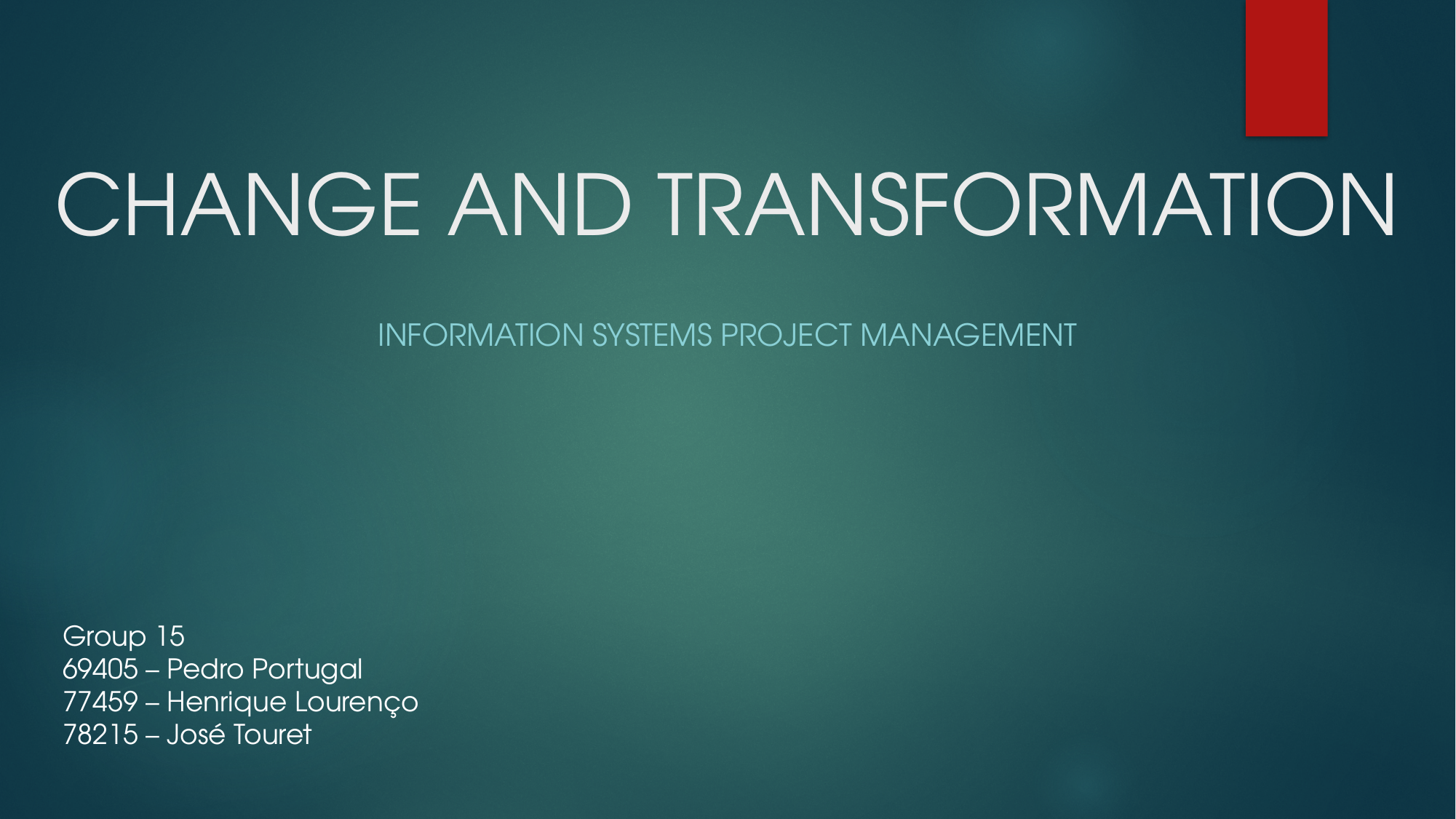

# CHANGE AND TRANSFORMATION
Information Systems Project Management
Group 15
69405 – Pedro Portugal
77459 – Henrique Lourenço
78215 – José Touret